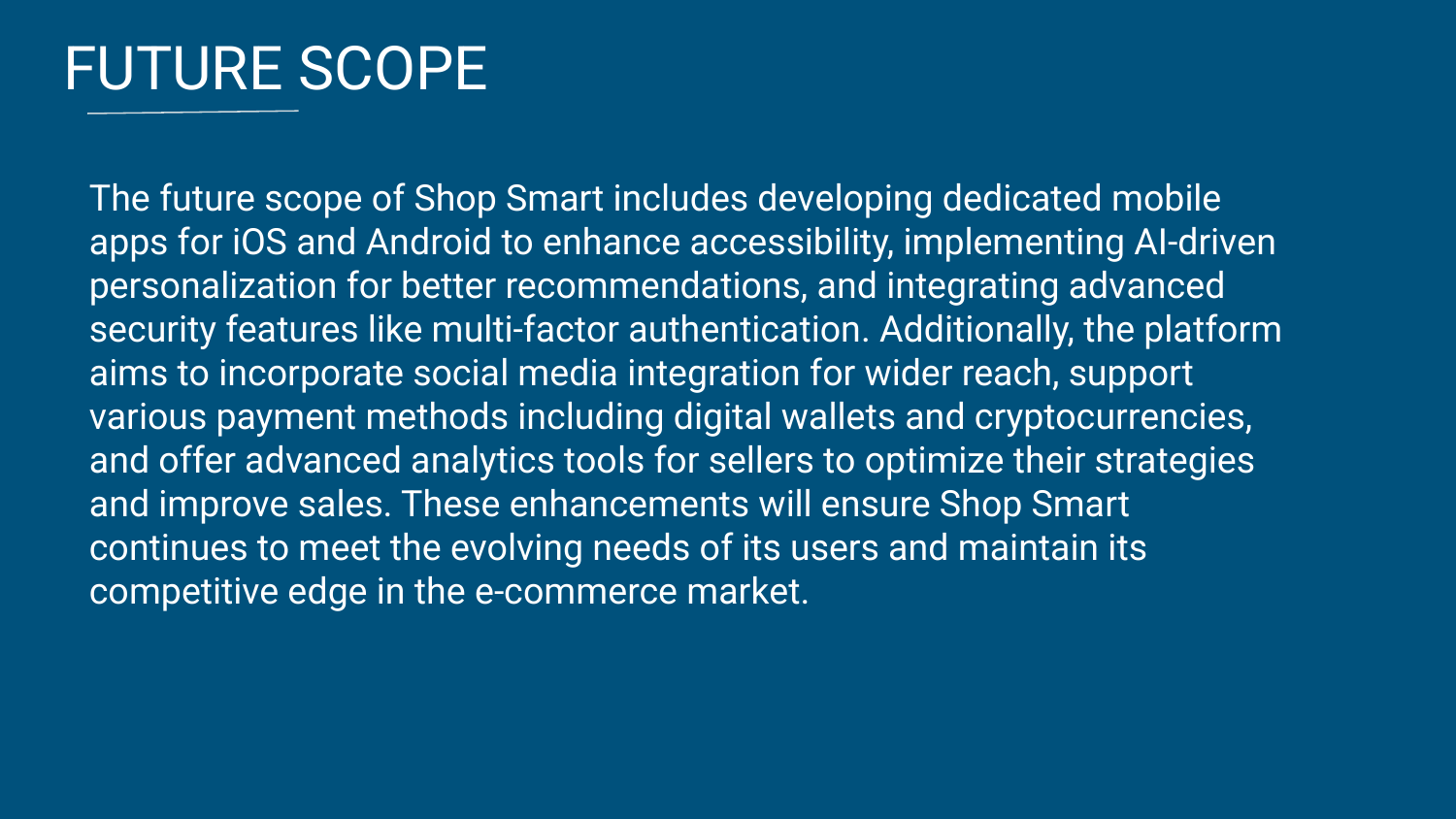

FUTURE SCOPE
The future scope of Shop Smart includes developing dedicated mobile apps for iOS and Android to enhance accessibility, implementing AI-driven personalization for better recommendations, and integrating advanced security features like multi-factor authentication. Additionally, the platform aims to incorporate social media integration for wider reach, support various payment methods including digital wallets and cryptocurrencies, and offer advanced analytics tools for sellers to optimize their strategies and improve sales. These enhancements will ensure Shop Smart continues to meet the evolving needs of its users and maintain its competitive edge in the e-commerce market.